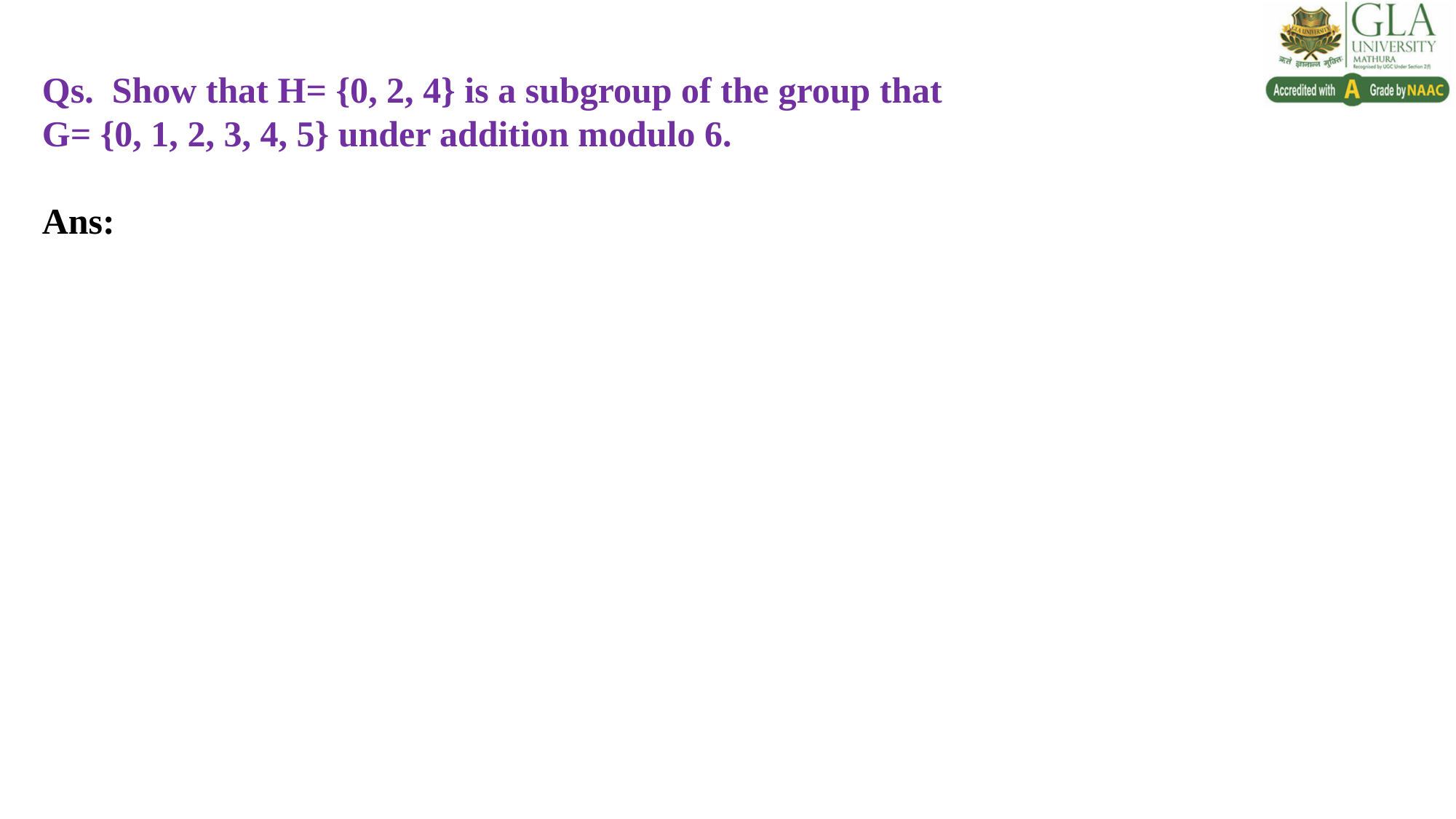

Qs.  Show that H= {0, 2, 4} is a subgroup of the group that
G= {0, 1, 2, 3, 4, 5} under addition modulo 6.

Ans: